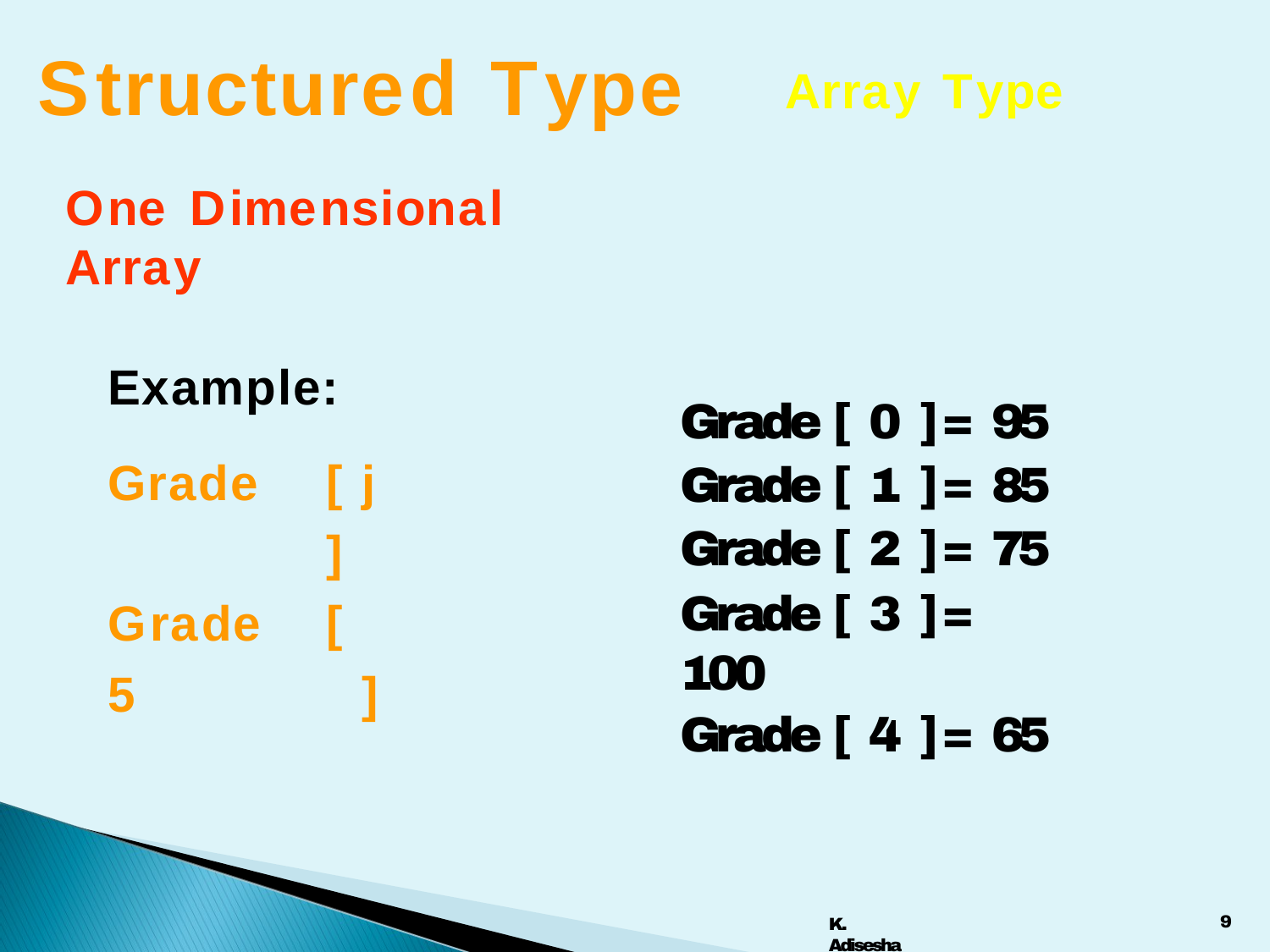

# Structured	Type
Array	Type
One	Dimensional	Array

Example:
Grade	[	j	]  Grade	[	5		]
Grade [ 0 ]	= 95
Grade [ 1 ]	= 85
Grade [ 2 ]	= 75
Grade [ 3 ]	= 100
Grade [ 4 ]	= 65
9
K. Adisesha